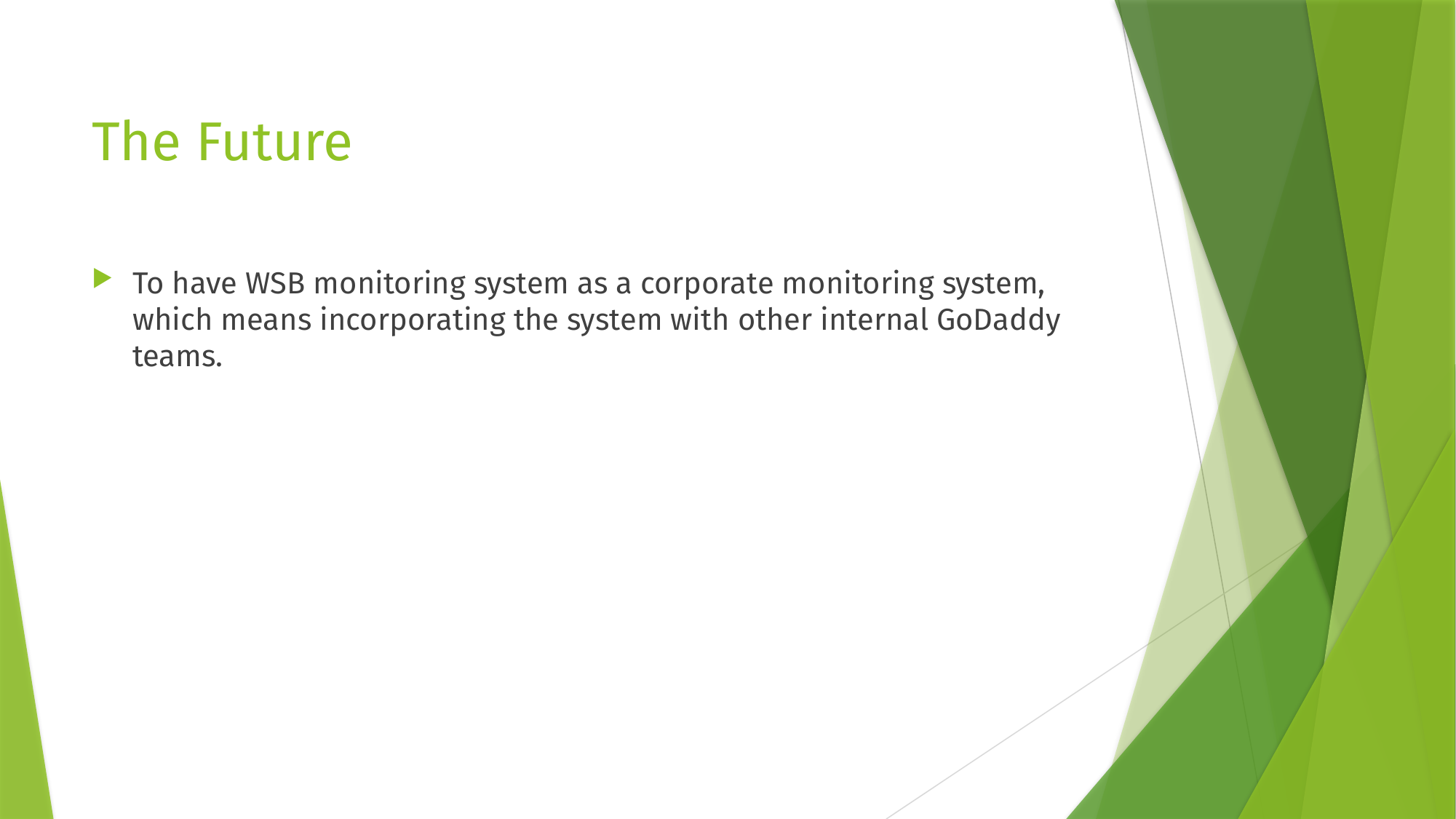

# The Future
To have WSB monitoring system as a corporate monitoring system, which means incorporating the system with other internal GoDaddy teams.